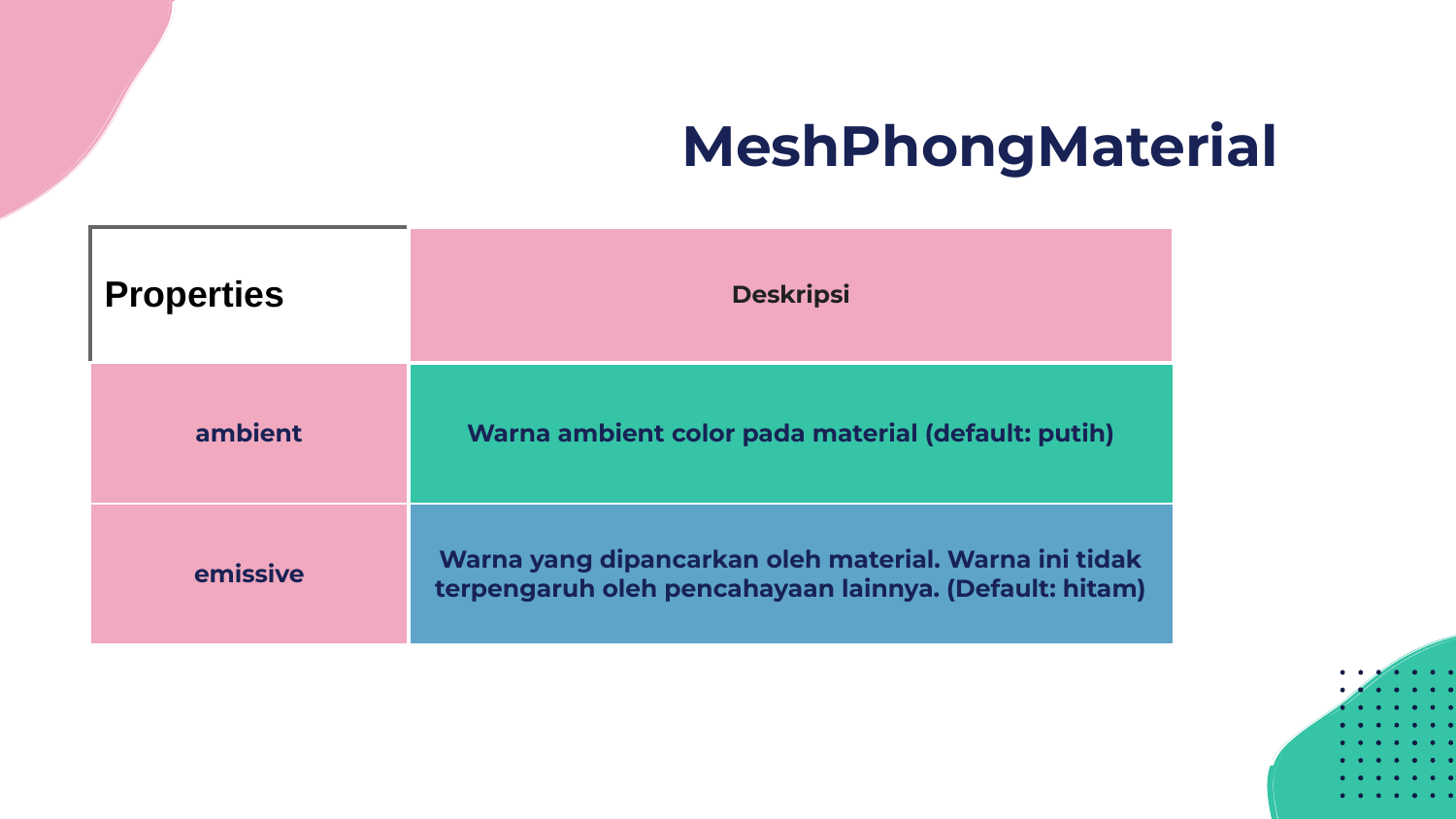

# MeshPhongMaterial
| Properties | Deskripsi |
| --- | --- |
| ambient | Warna ambient color pada material (default: putih) |
| emissive | Warna yang dipancarkan oleh material. Warna ini tidak terpengaruh oleh pencahayaan lainnya. (Default: hitam) |